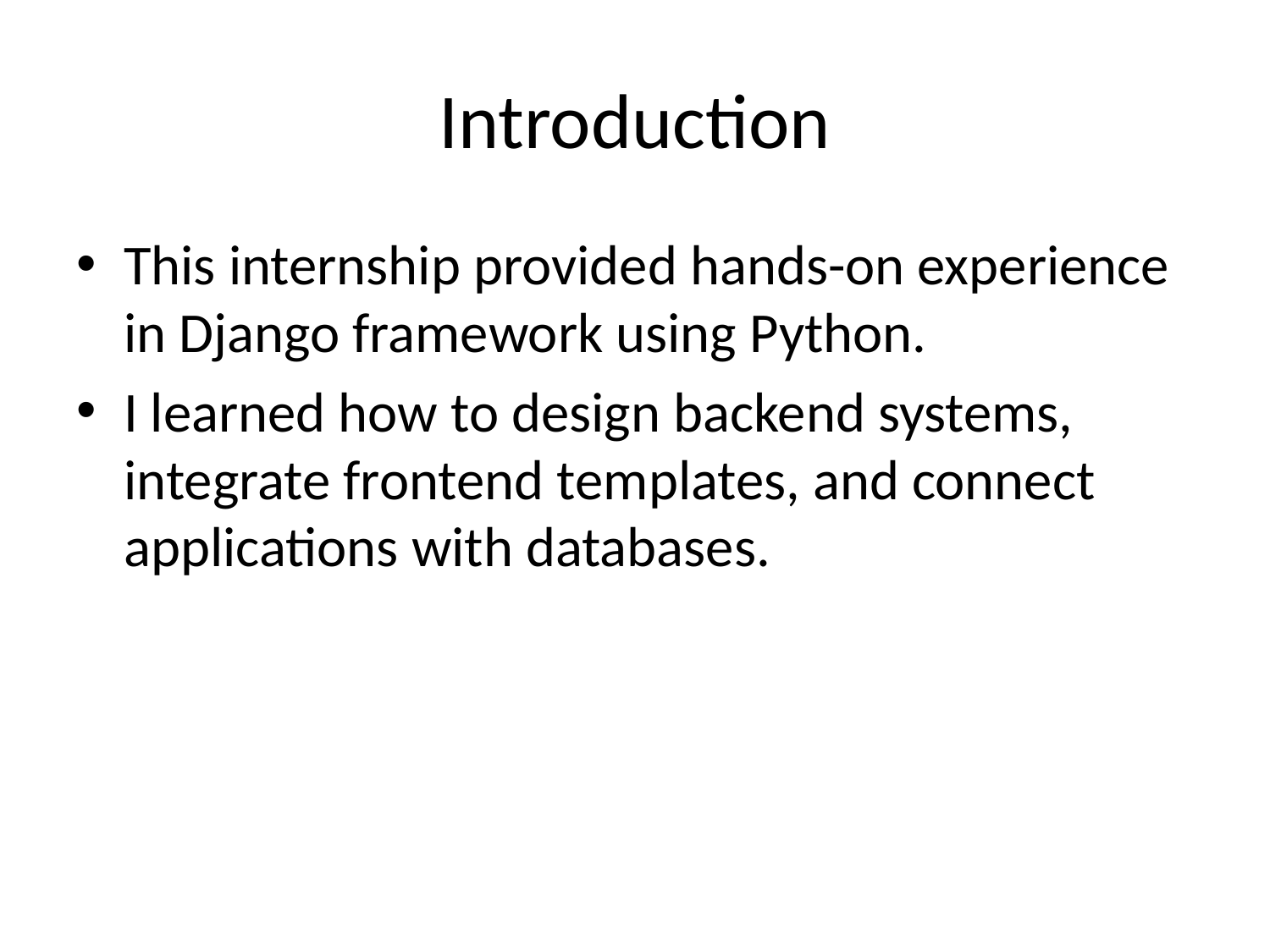

# Introduction
This internship provided hands-on experience in Django framework using Python.
I learned how to design backend systems, integrate frontend templates, and connect applications with databases.